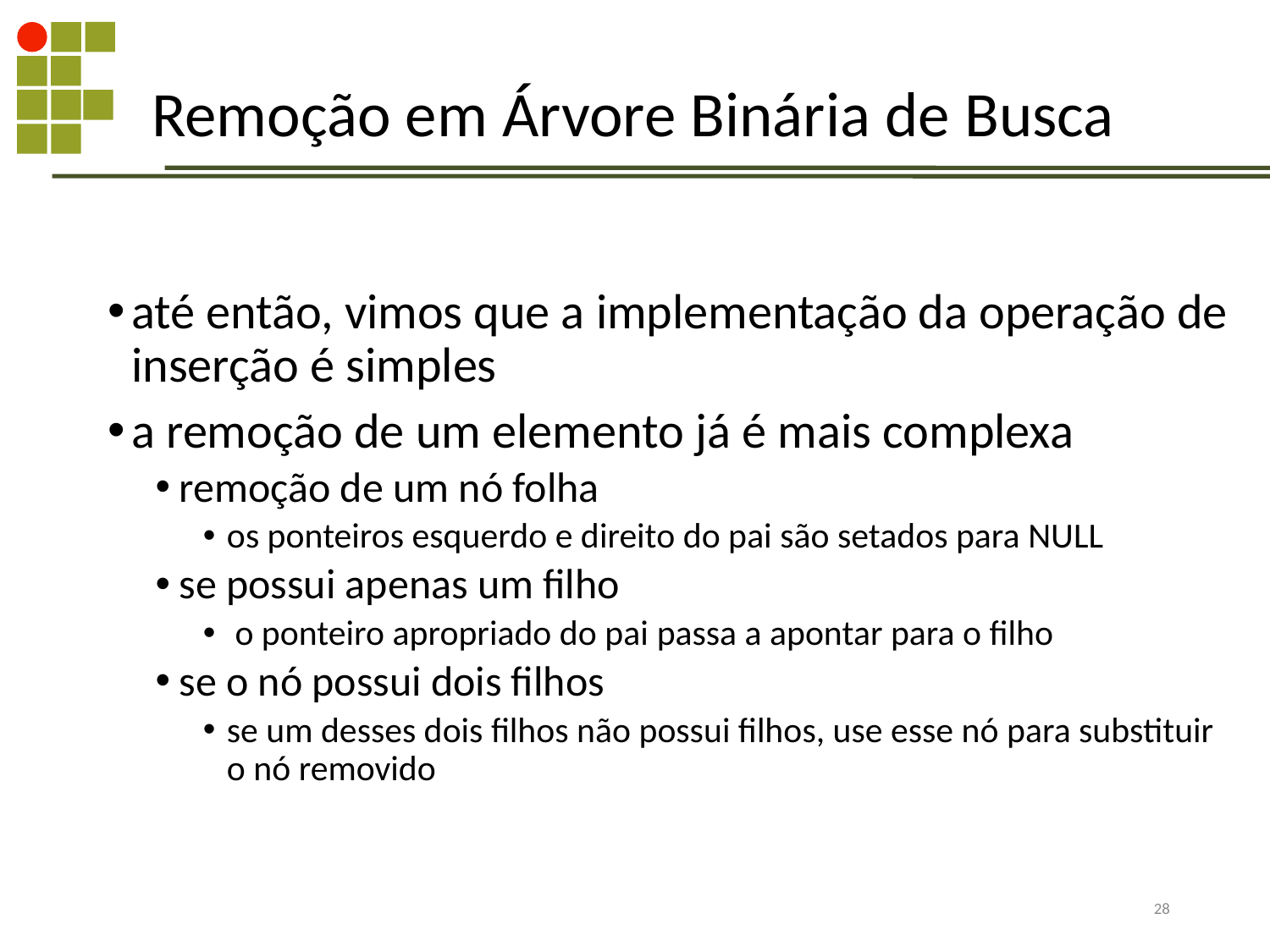

Remoção em Árvore Binária de Busca
até então, vimos que a implementação da operação de inserção é simples
a remoção de um elemento já é mais complexa
remoção de um nó folha
os ponteiros esquerdo e direito do pai são setados para NULL
se possui apenas um filho
 o ponteiro apropriado do pai passa a apontar para o filho
se o nó possui dois filhos
se um desses dois filhos não possui filhos, use esse nó para substituir o nó removido

28